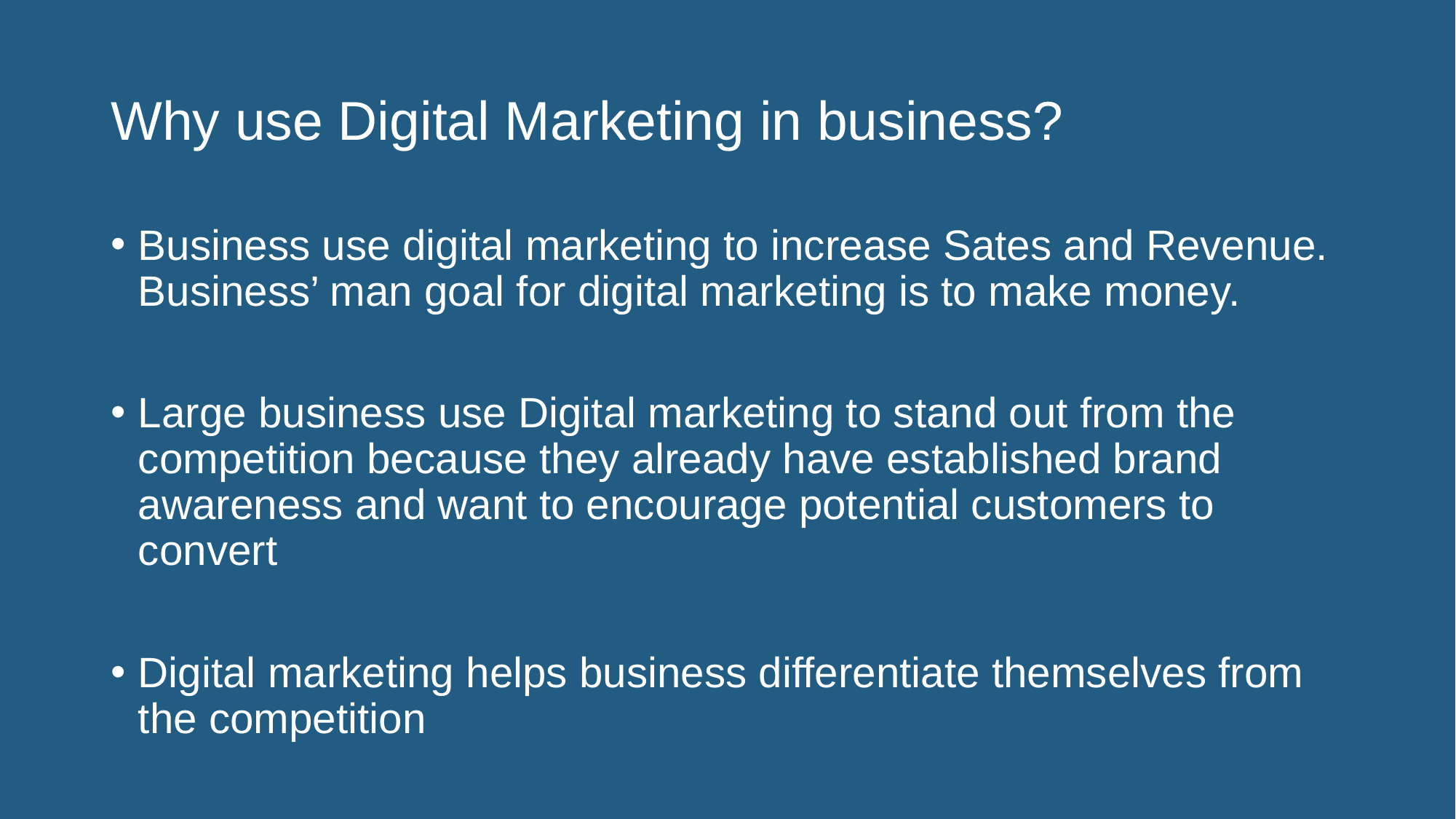

# Why use Digital Marketing in business?
Business use digital marketing to increase Sates and Revenue. Business’ man goal for digital marketing is to make money.

Large business use Digital marketing to stand out from the competition because they already have established brand awareness and want to encourage potential customers to convert

Digital marketing helps business differentiate themselves from the competition